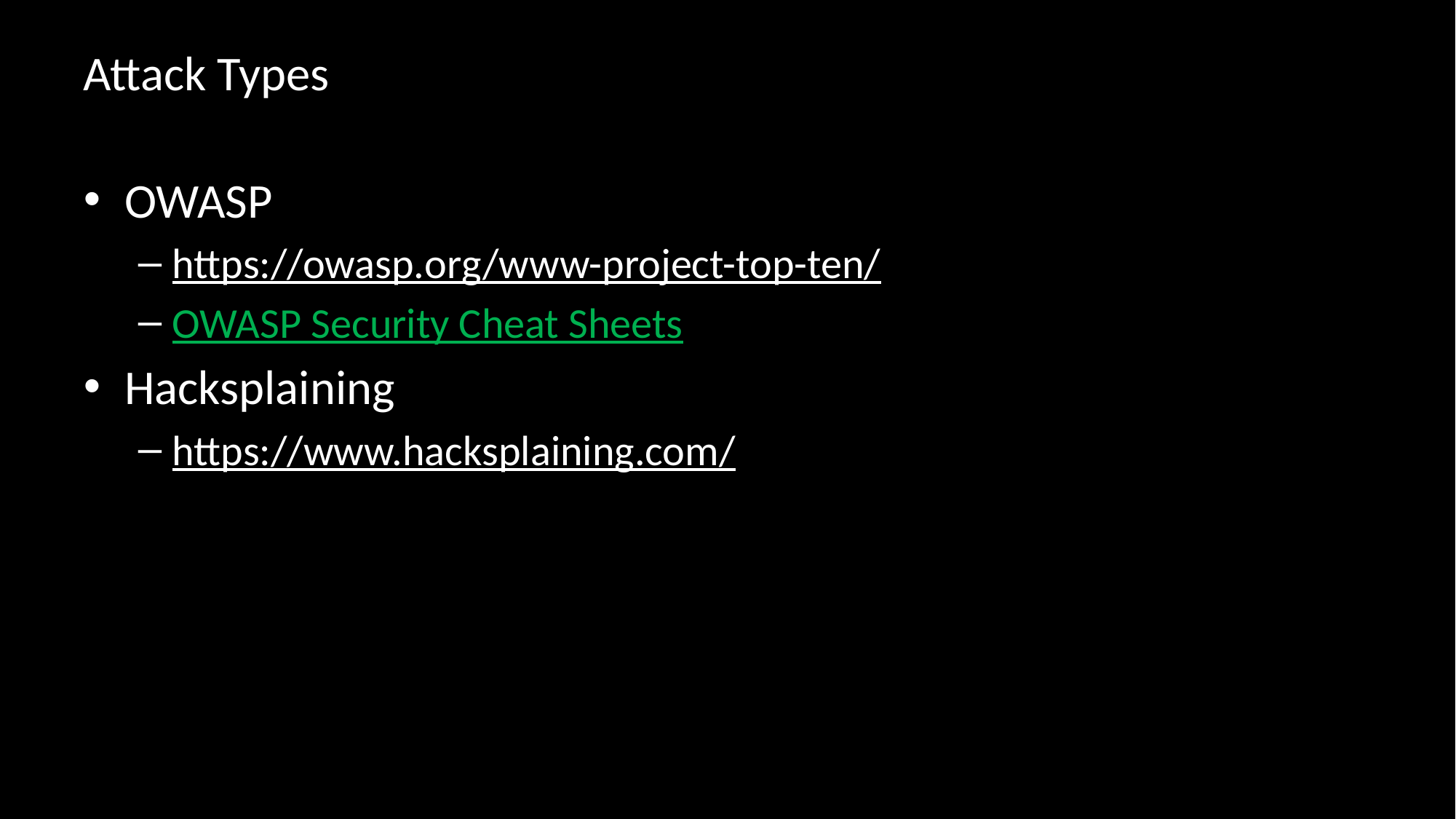

# Attack Types
OWASP
https://owasp.org/www-project-top-ten/
OWASP Security Cheat Sheets
Hacksplaining
https://www.hacksplaining.com/